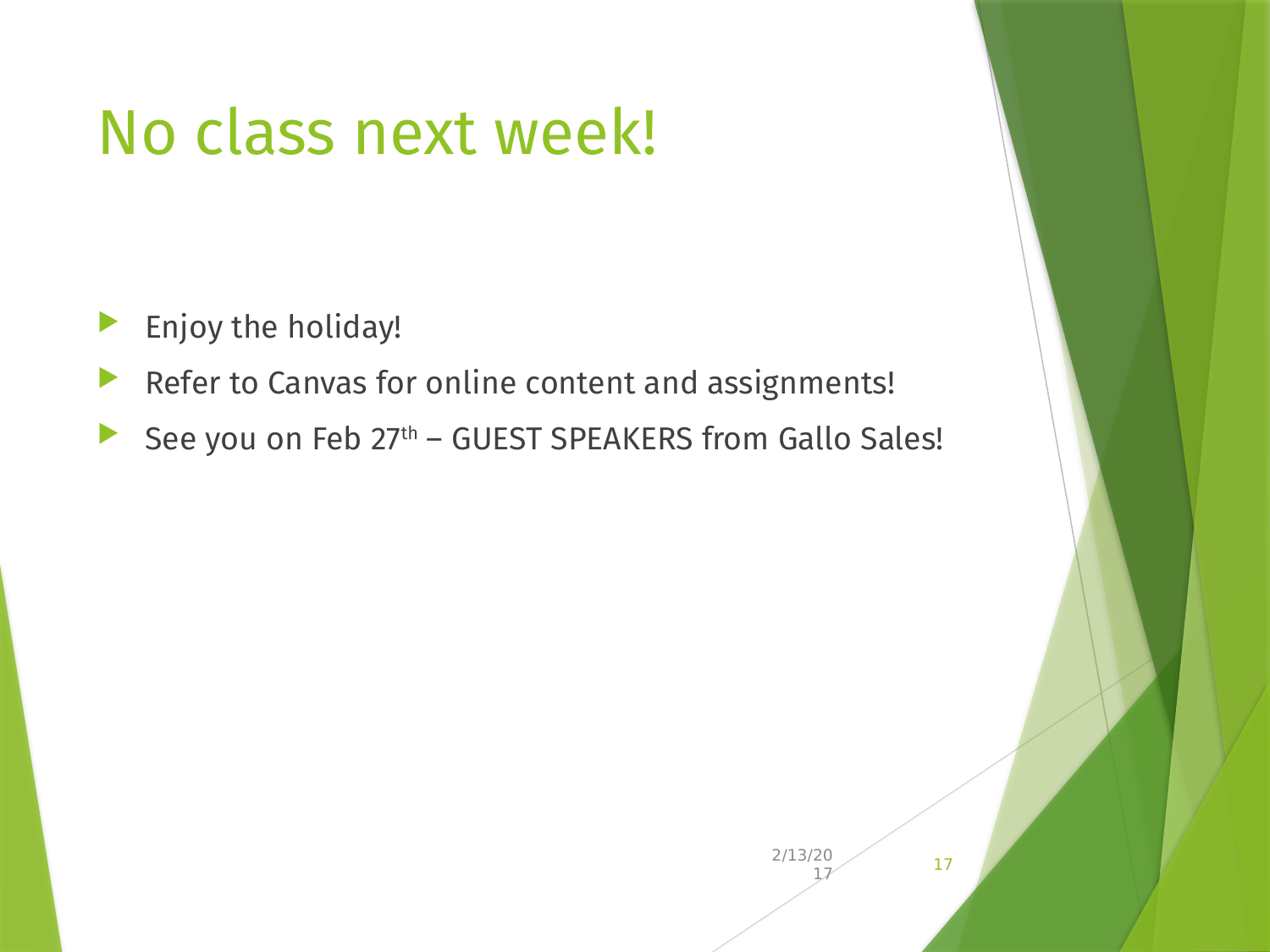

# No class next week!
Enjoy the holiday!
Refer to Canvas for online content and assignments!
See you on Feb 27th – GUEST SPEAKERS from Gallo Sales!
2/13/2017
17